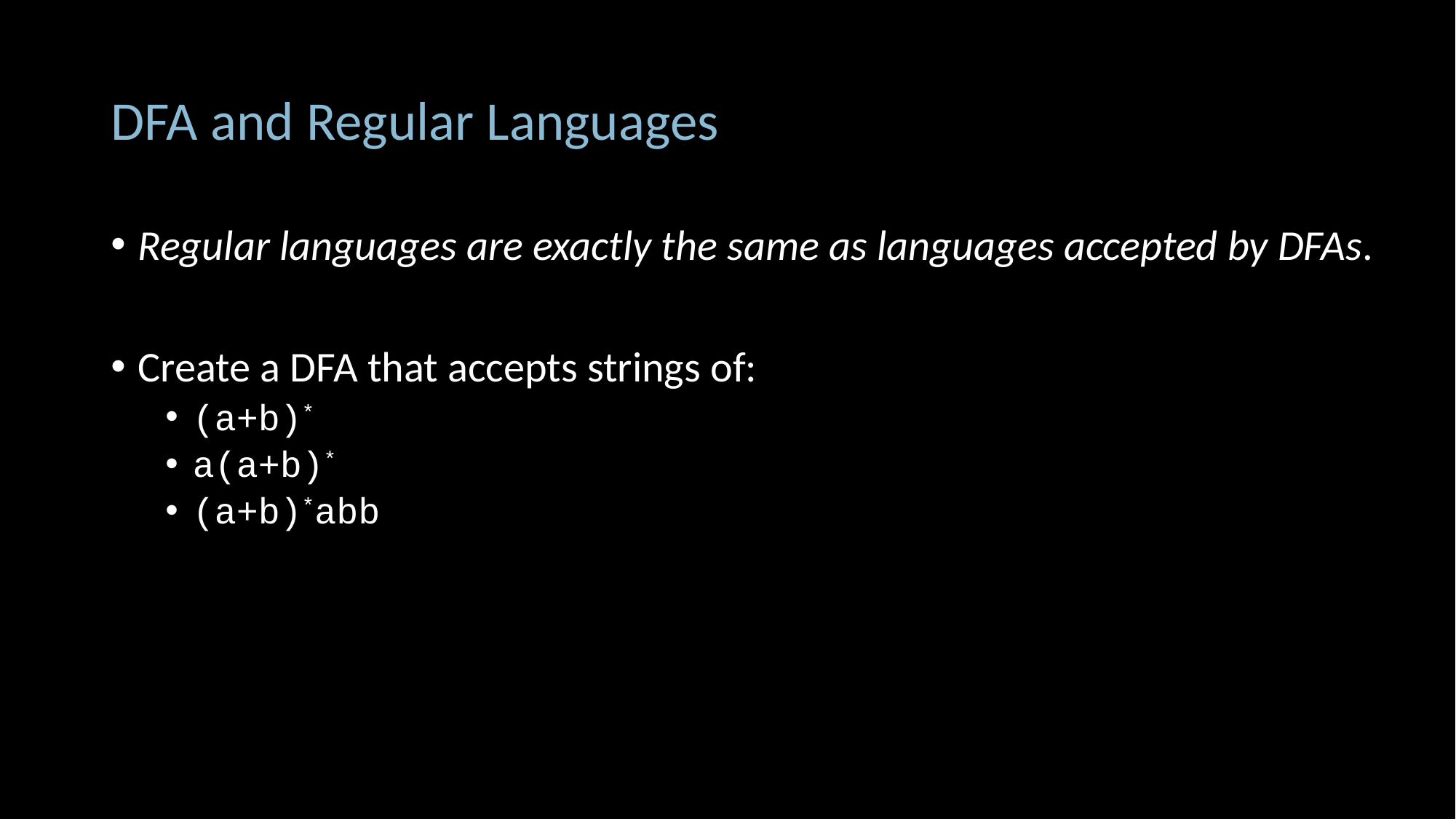

# DFA and Regular Languages
Regular languages are exactly the same as languages accepted by DFAs.

Create a DFA that accepts strings of:
(a+b)*
a(a+b)*
(a+b)*abb